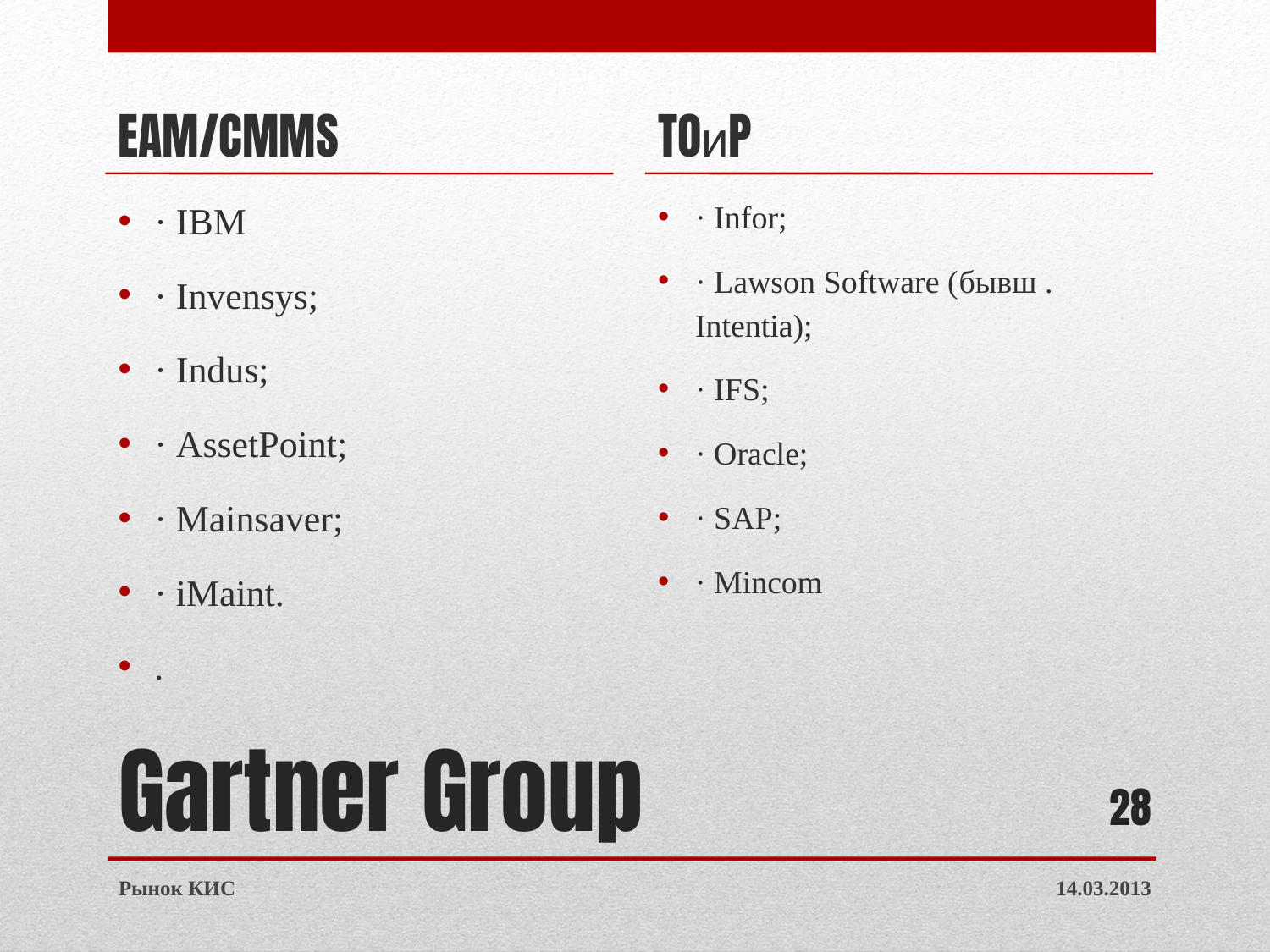

EAM/CMMS
TOиP
· IBM
· Invensys;
· Indus;
· AssetPoint;
· Mainsaver;
· iMaint.
.

· Infor;
· Lawson Software (бывш . Intentia);
· IFS;
· Oracle;
· SAP;
· Mincom
# Gartner Group
28
Рынок КИС
14.03.2013